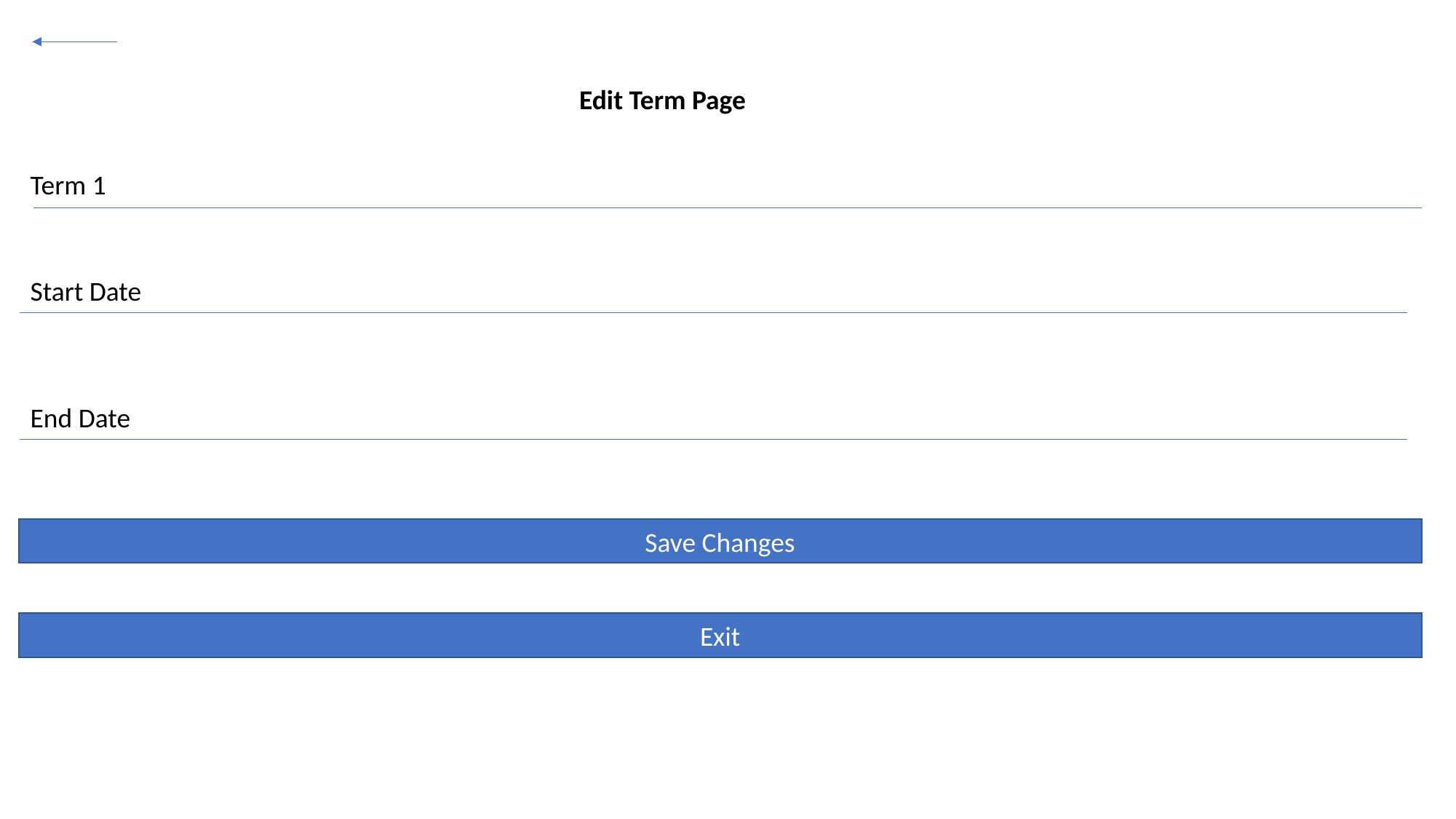

Edit Term Page
Term 1
Start Date
End Date
Save Changes
Exit